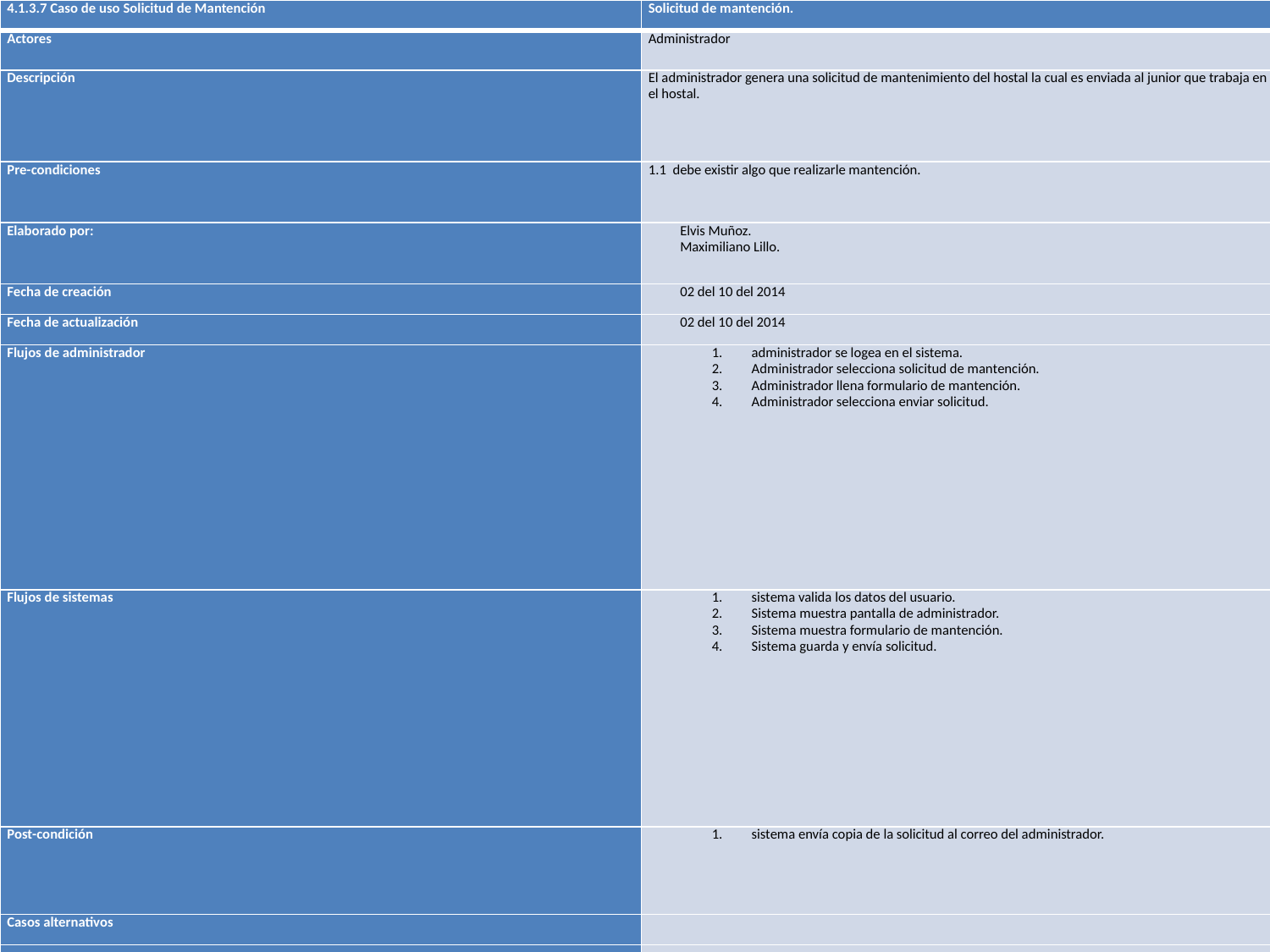

| 4.1.3.7 Caso de uso Solicitud de Mantención | Solicitud de mantención. |
| --- | --- |
| Actores | Administrador |
| Descripción | El administrador genera una solicitud de mantenimiento del hostal la cual es enviada al junior que trabaja en el hostal. |
| Pre-condiciones | 1.1 debe existir algo que realizarle mantención. |
| Elaborado por: | Elvis Muñoz. Maximiliano Lillo. |
| Fecha de creación | 02 del 10 del 2014 |
| Fecha de actualización | 02 del 10 del 2014 |
| Flujos de administrador | administrador se logea en el sistema. Administrador selecciona solicitud de mantención. Administrador llena formulario de mantención. Administrador selecciona enviar solicitud. |
| Flujos de sistemas | sistema valida los datos del usuario. Sistema muestra pantalla de administrador. Sistema muestra formulario de mantención. Sistema guarda y envía solicitud. |
| Post-condición | sistema envía copia de la solicitud al correo del administrador. |
| Casos alternativos |  |
|  |  |
#